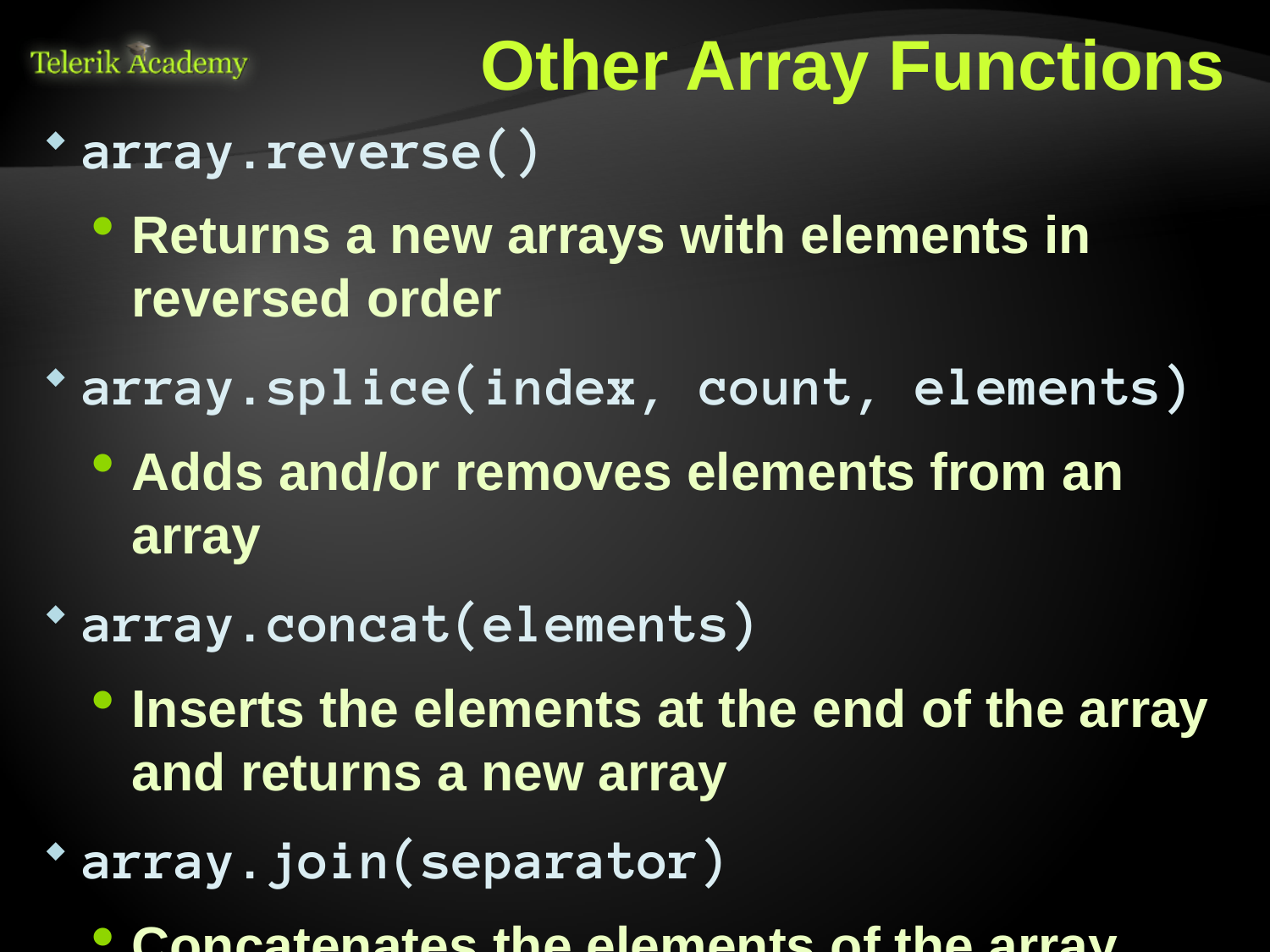

# Other Array Functions
array.reverse()
Returns a new arrays with elements in reversed order
array.splice(index, count, elements)
Adds and/or removes elements from an array
array.concat(elements)
Inserts the elements at the end of the array and returns a new array
array.join(separator)
Concatenates the elements of the array